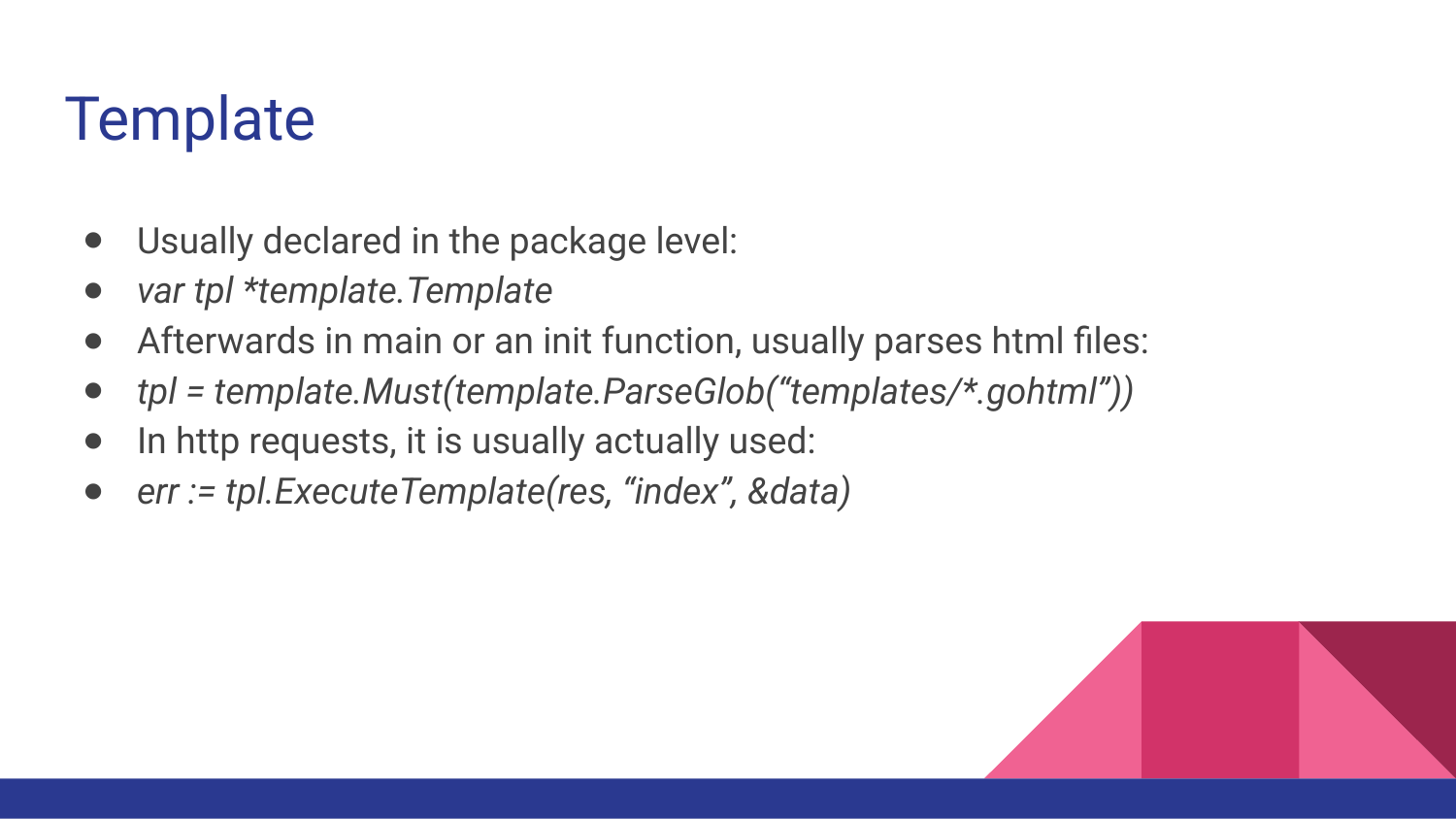

# Template
Usually declared in the package level:
var tpl *template.Template
Afterwards in main or an init function, usually parses html files:
tpl = template.Must(template.ParseGlob(“templates/*.gohtml”))
In http requests, it is usually actually used:
err := tpl.ExecuteTemplate(res, “index”, &data)